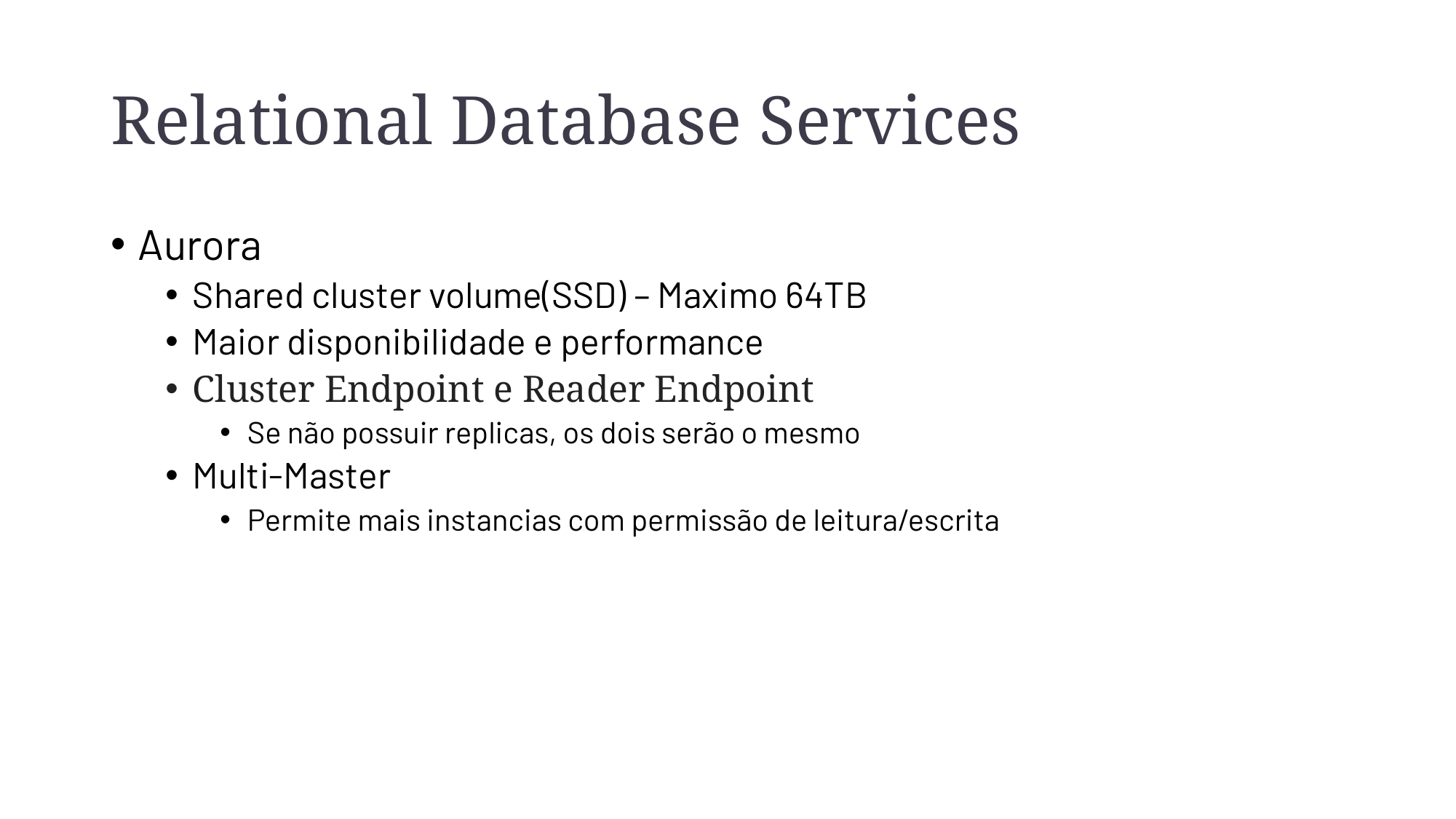

# Relational Database Services
Aurora
Shared cluster volume(SSD) – Maximo 64TB
Maior disponibilidade e performance
Cluster Endpoint e Reader Endpoint
Se não possuir replicas, os dois serão o mesmo
Multi-Master
Permite mais instancias com permissão de leitura/escrita